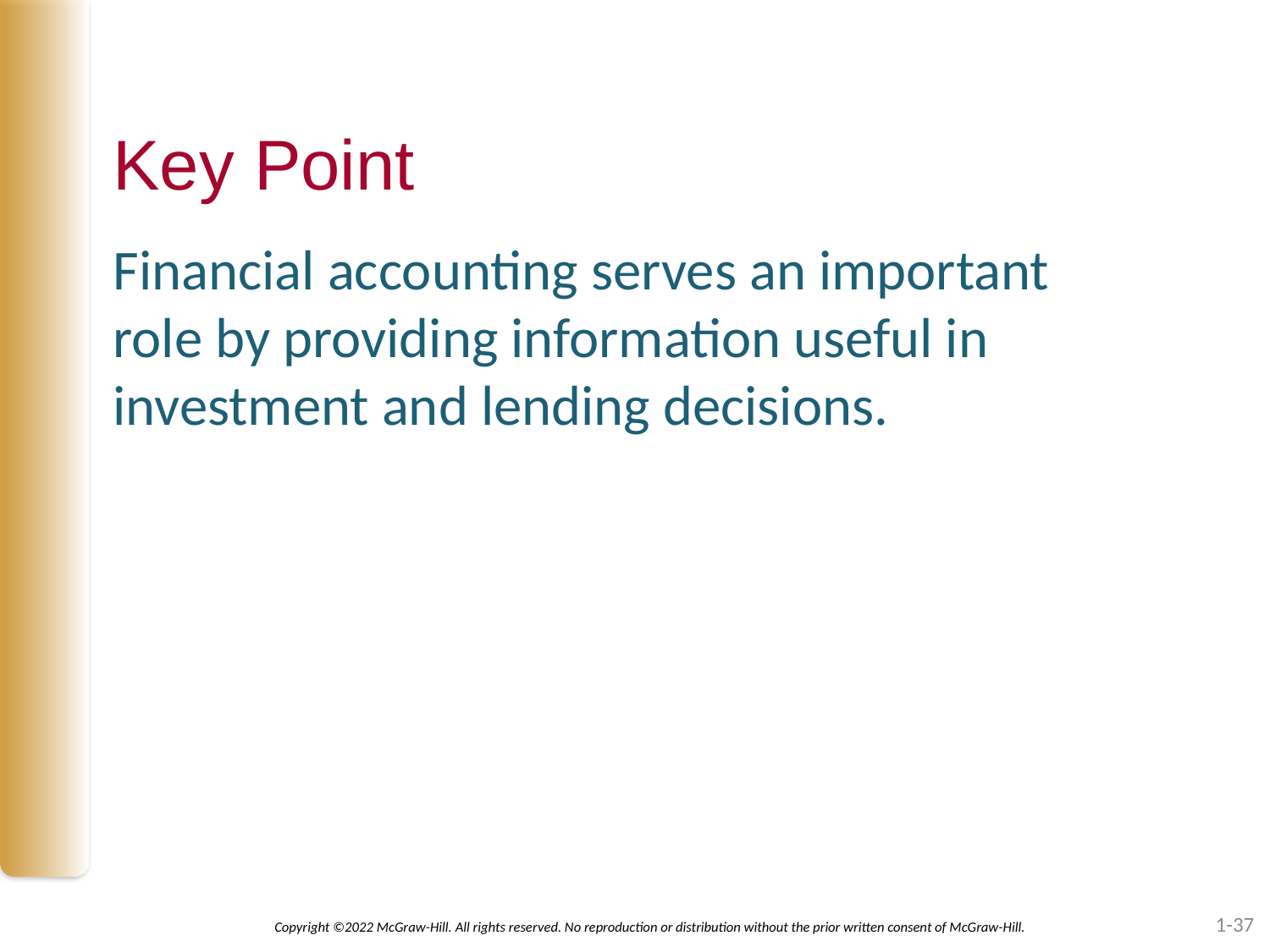

# Key Point Financial accounting serves an important role by providing information useful in investment and lending decisions.
1-37
Copyright ©2022 McGraw-Hill. All rights reserved. No reproduction or distribution without the prior written consent of McGraw-Hill.